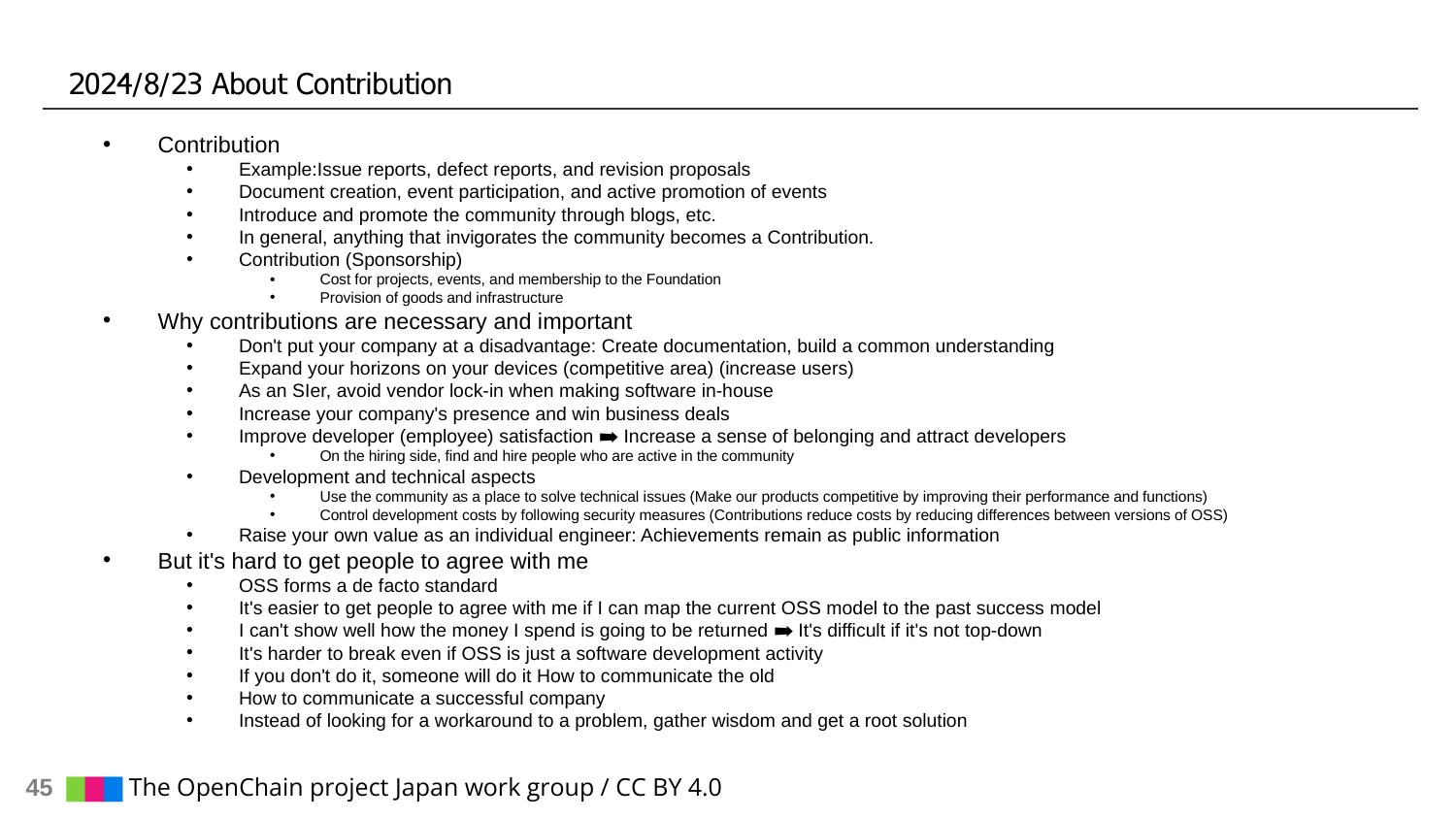

# 2024/8/23 About Contribution
Contribution
Example:Issue reports, defect reports, and revision proposals
Document creation, event participation, and active promotion of events
Introduce and promote the community through blogs, etc.
In general, anything that invigorates the community becomes a Contribution.
Contribution (Sponsorship)
Cost for projects, events, and membership to the Foundation
Provision of goods and infrastructure
Why contributions are necessary and important
Don't put your company at a disadvantage: Create documentation, build a common understanding
Expand your horizons on your devices (competitive area) (increase users)
As an SIer, avoid vendor lock-in when making software in-house
Increase your company's presence and win business deals
Improve developer (employee) satisfaction ➡ Increase a sense of belonging and attract developers
On the hiring side, find and hire people who are active in the community
Development and technical aspects
Use the community as a place to solve technical issues (Make our products competitive by improving their performance and functions)
Control development costs by following security measures (Contributions reduce costs by reducing differences between versions of OSS)
Raise your own value as an individual engineer: Achievements remain as public information
But it's hard to get people to agree with me
OSS forms a de facto standard
It's easier to get people to agree with me if I can map the current OSS model to the past success model
I can't show well how the money I spend is going to be returned ➡ It's difficult if it's not top-down
It's harder to break even if OSS is just a software development activity
If you don't do it, someone will do it How to communicate the old
How to communicate a successful company
Instead of looking for a workaround to a problem, gather wisdom and get a root solution